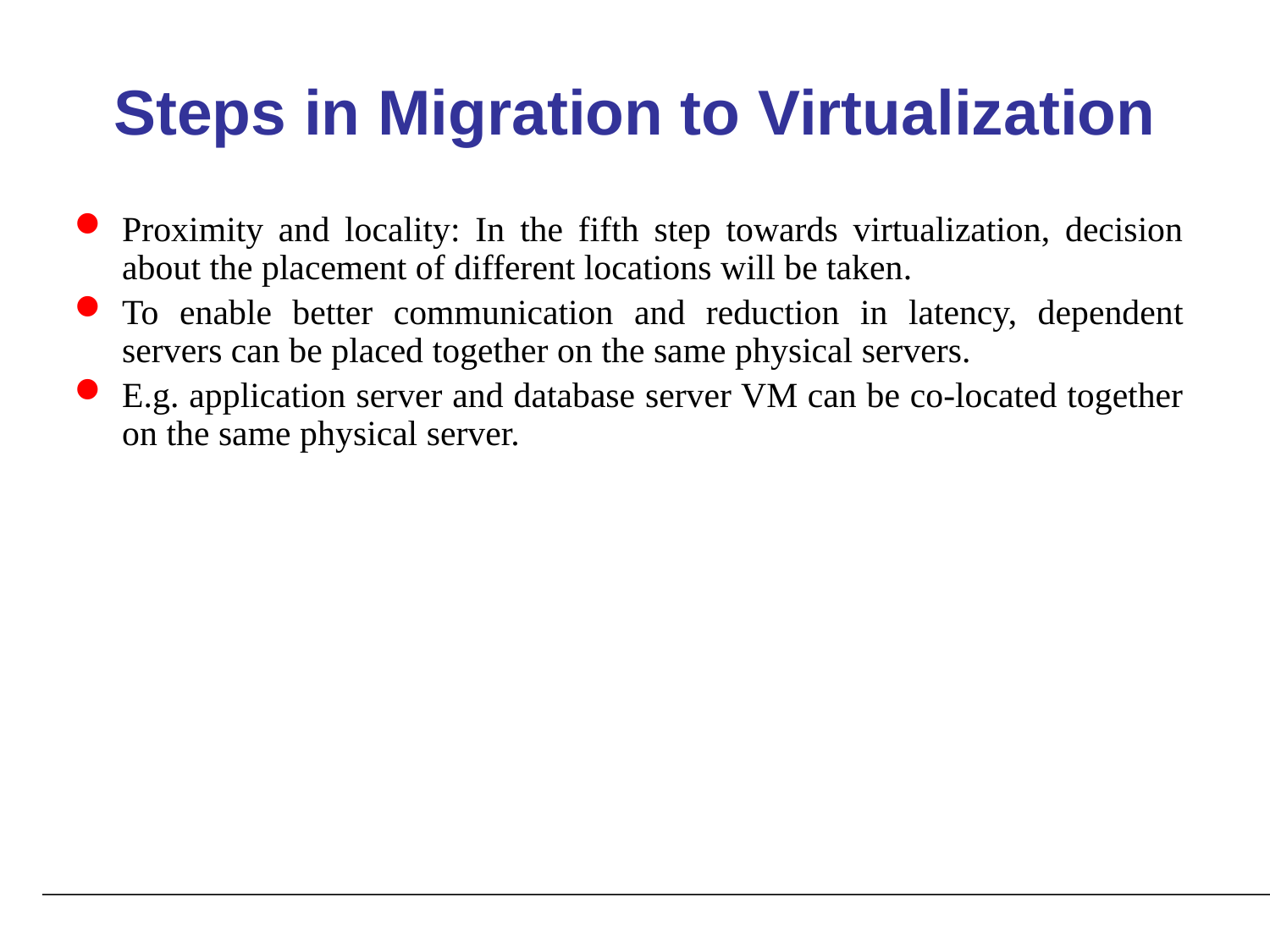

# Steps in Migration to Virtualization
Proximity and locality: In the fifth step towards virtualization, decision about the placement of different locations will be taken.
To enable better communication and reduction in latency, dependent servers can be placed together on the same physical servers.
E.g. application server and database server VM can be co-located together on the same physical server.